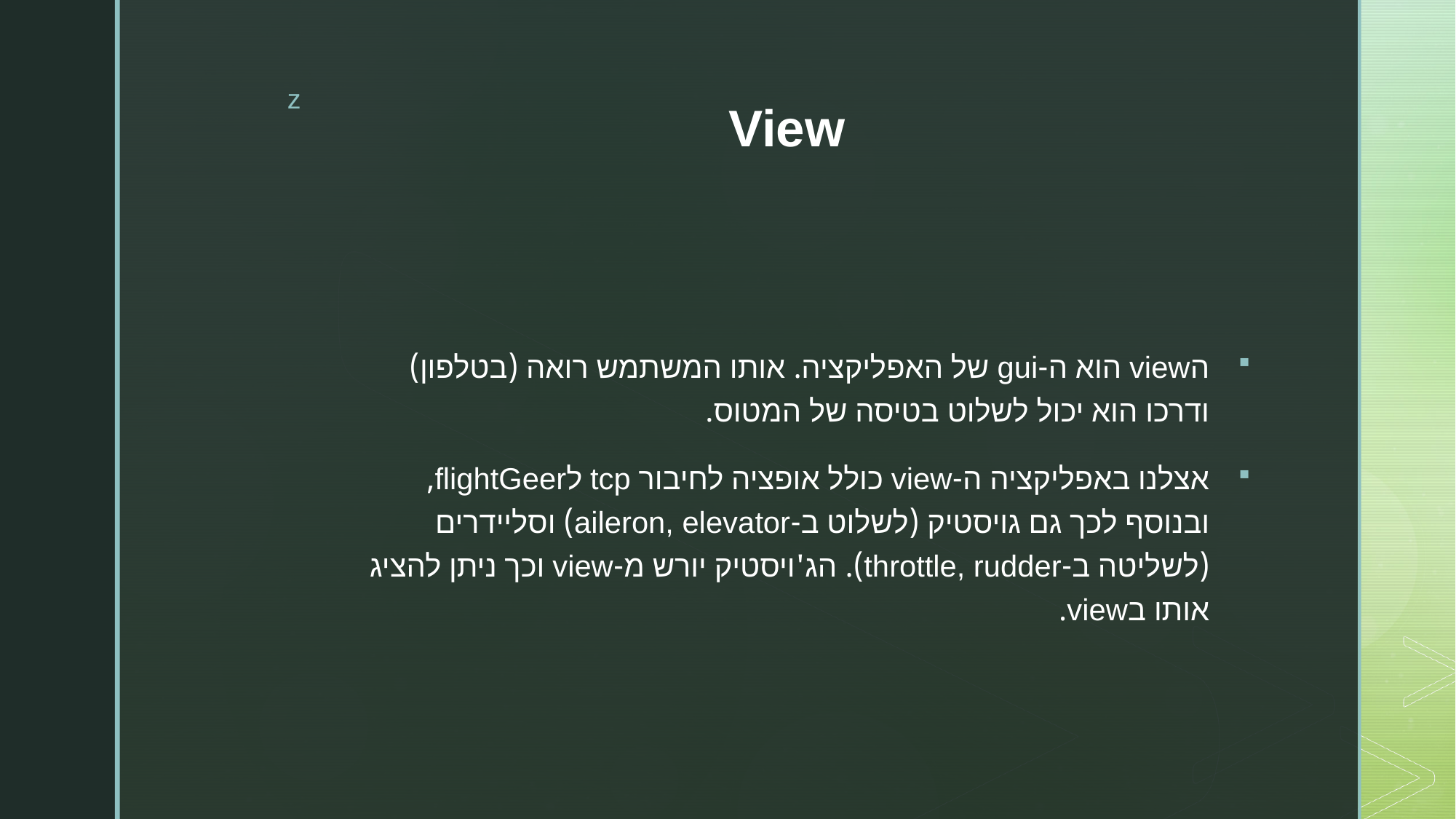

# View
הview הוא ה-gui של האפליקציה. אותו המשתמש רואה (בטלפון) ודרכו הוא יכול לשלוט בטיסה של המטוס.
אצלנו באפליקציה ה-view כולל אופציה לחיבור tcp לflightGeer, ובנוסף לכך גם גויסטיק (לשלוט ב-aileron, elevator) וסליידרים (לשליטה ב-throttle, rudder). הג'ויסטיק יורש מ-view וכך ניתן להציג אותו בview.